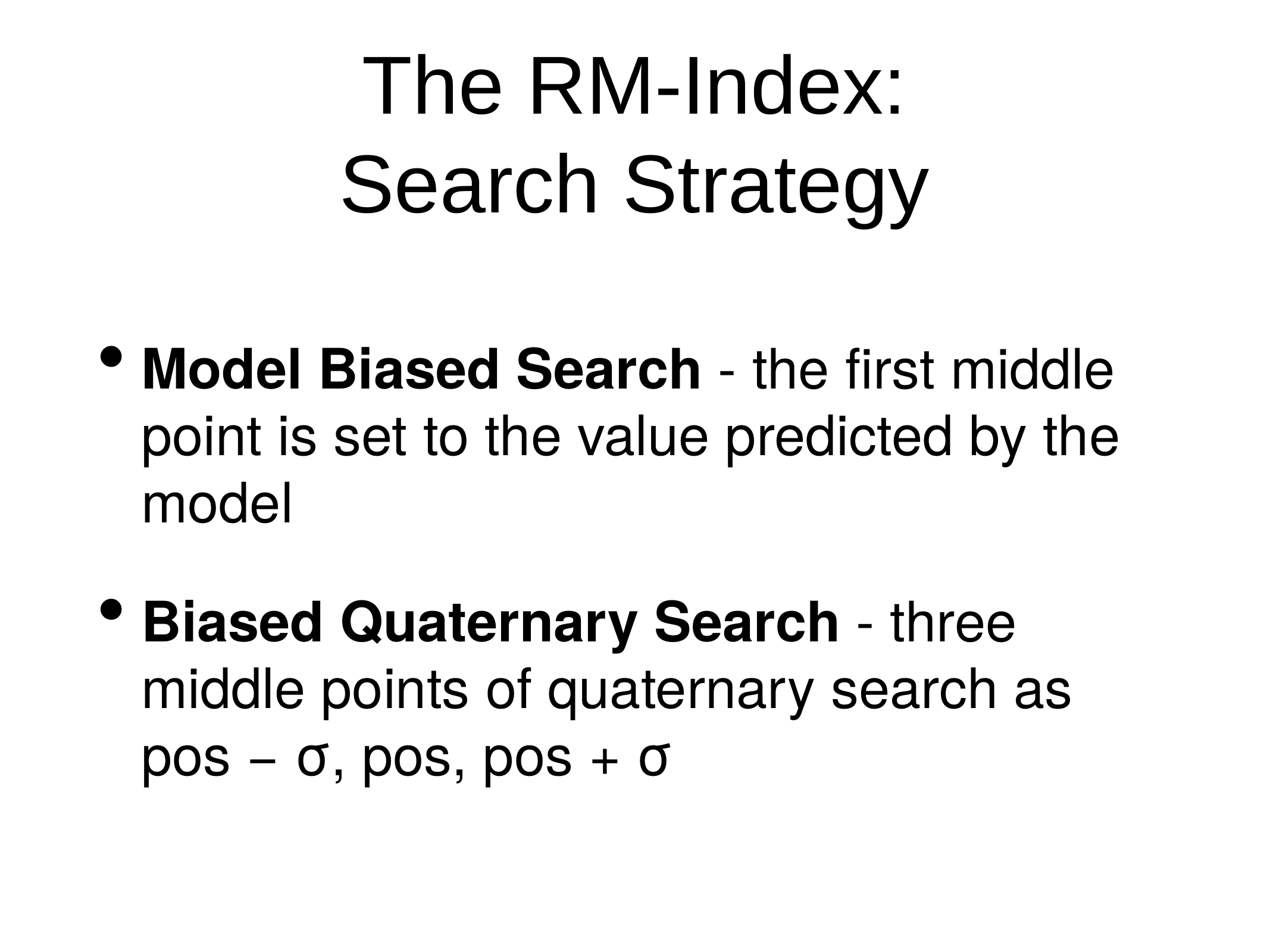

# The RM-Index:
Search Strategy
Model Biased Search - the first middle point is set to the value predicted by the model
Biased Quaternary Search - three middle points of quaternary search as pos − σ, pos, pos + σ